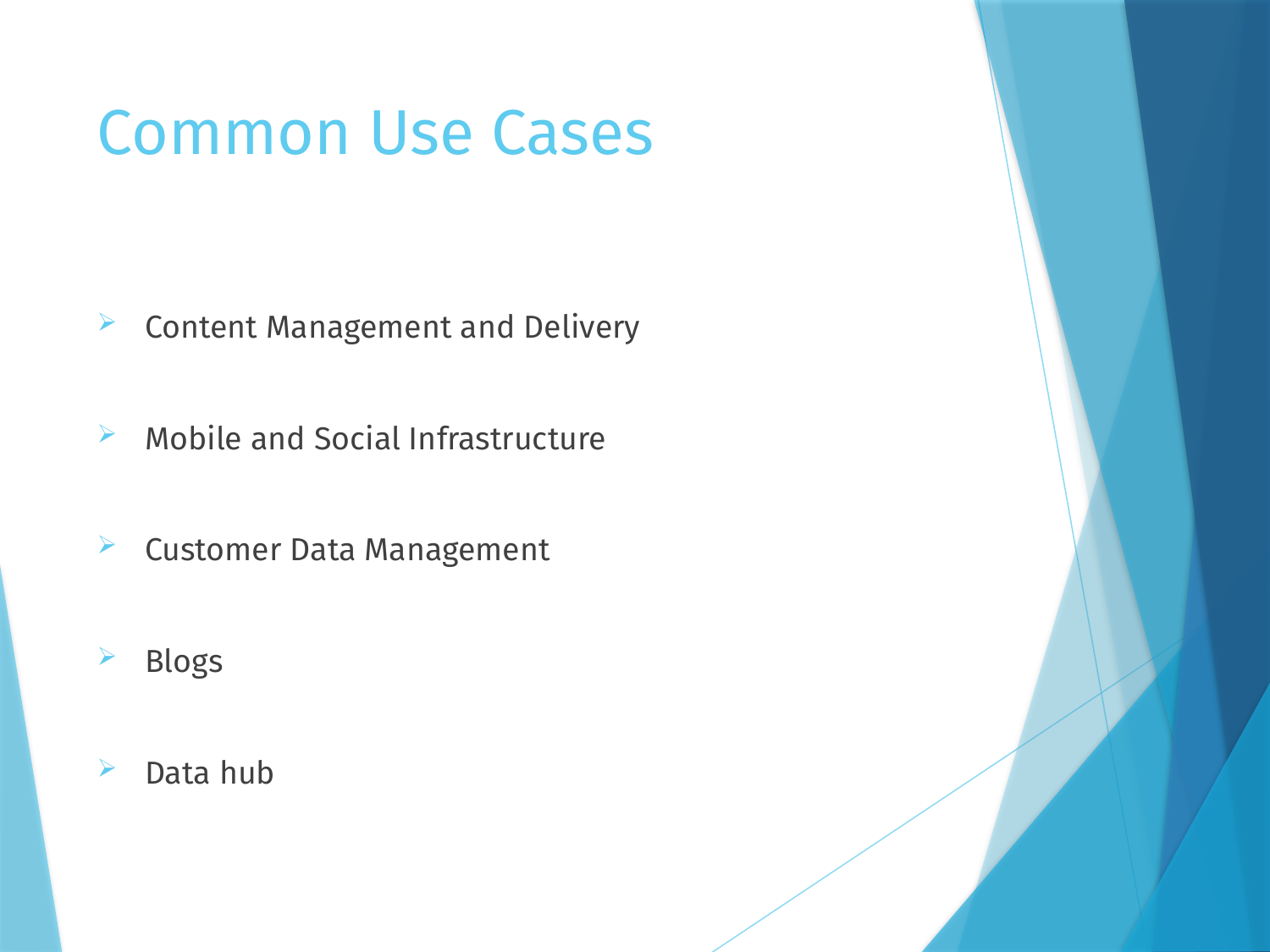

# Common Use Cases
Content Management and Delivery

Mobile and Social Infrastructure

Customer Data Management

Blogs

Data hub